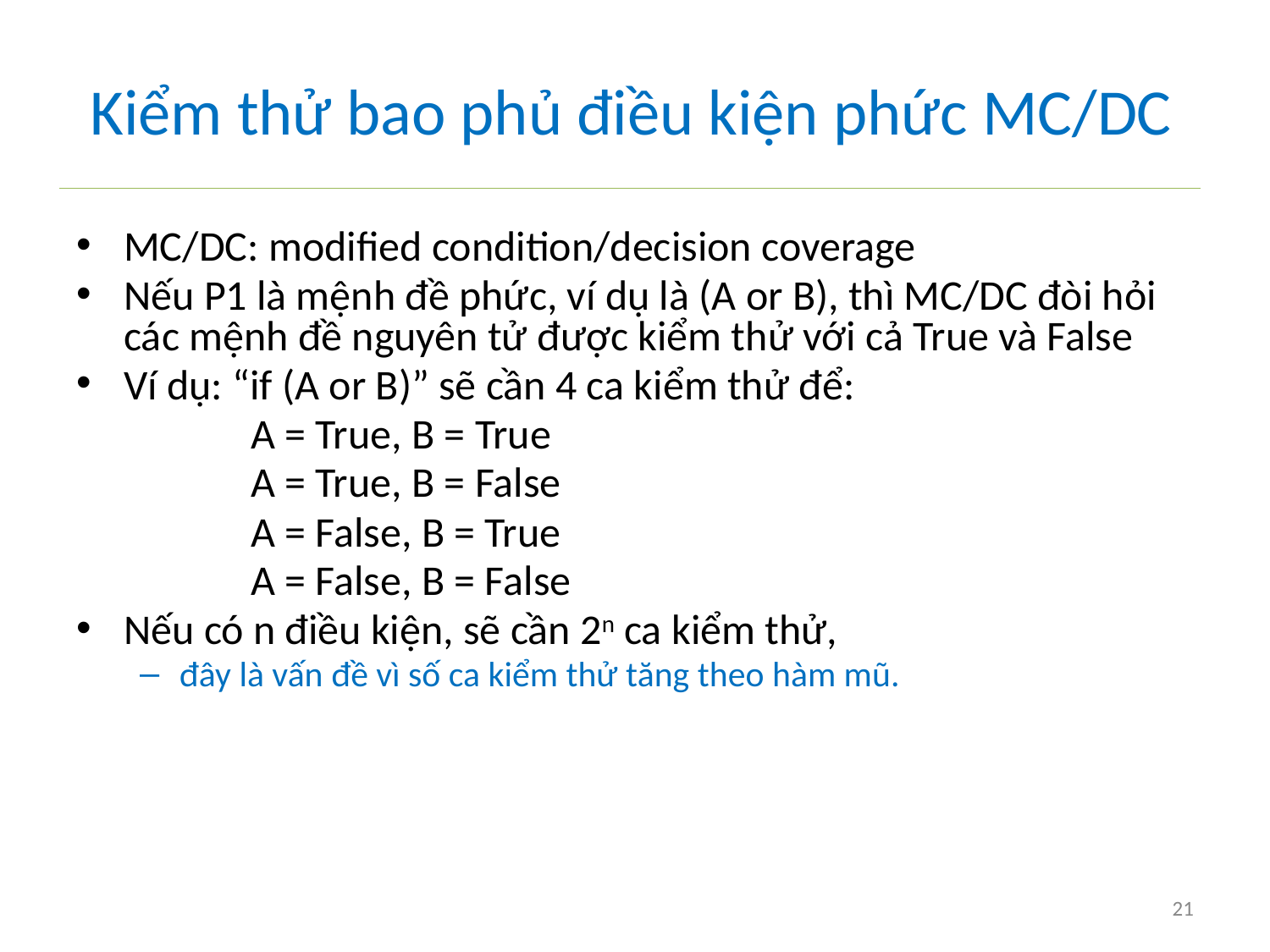

# Kiểm thử bao phủ điều kiện phức MC/DC
MC/DC: modified condition/decision coverage
Nếu P1 là mệnh đề phức, ví dụ là (A or B), thì MC/DC đòi hỏi các mệnh đề nguyên tử được kiểm thử với cả True và False
Ví dụ: “if (A or B)” sẽ cần 4 ca kiểm thử để:
		A = True, B = True
		A = True, B = False
		A = False, B = True
		A = False, B = False
Nếu có n điều kiện, sẽ cần 2n ca kiểm thử,
đây là vấn đề vì số ca kiểm thử tăng theo hàm mũ.
21